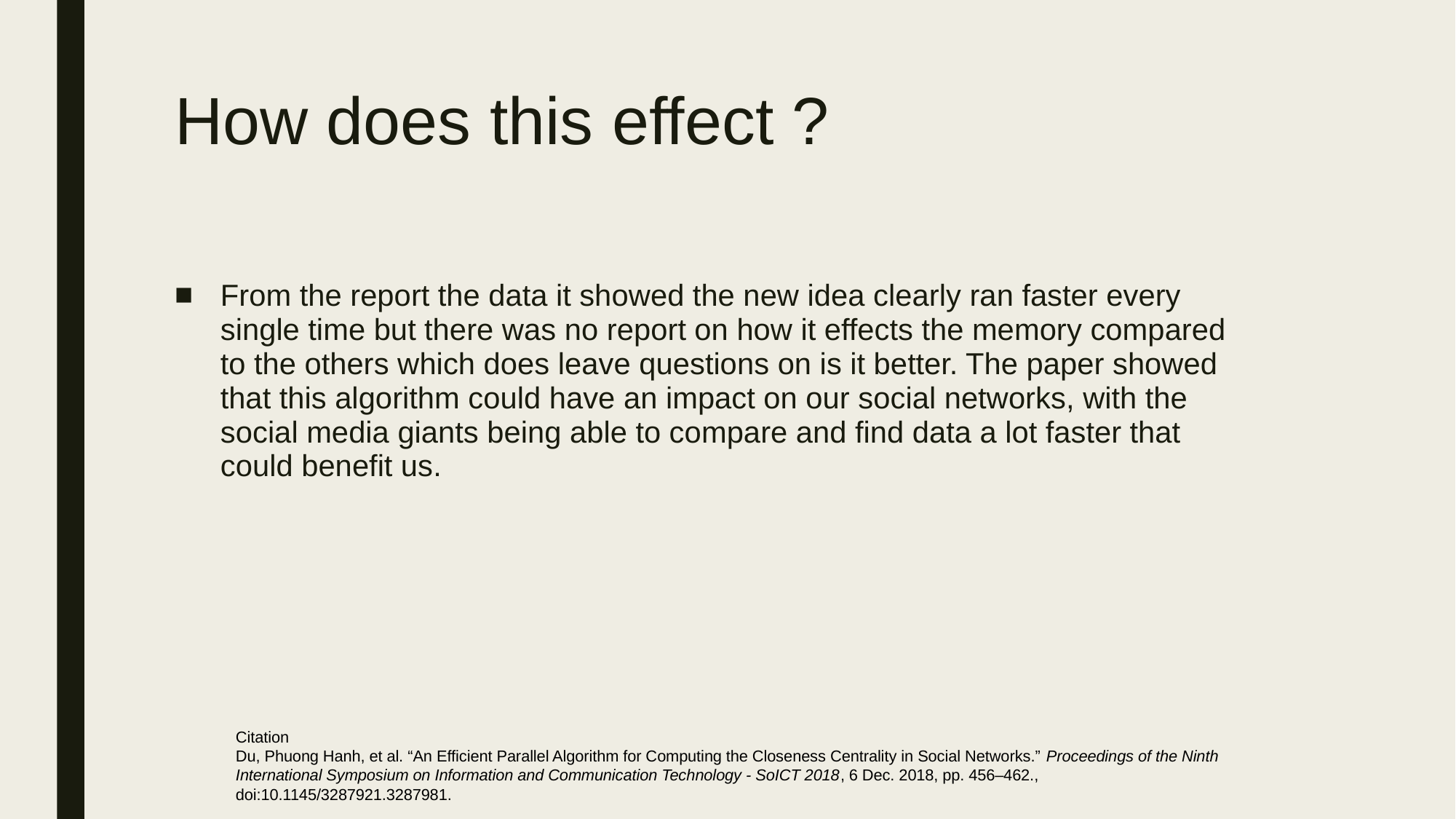

# How does this effect ?
From the report the data it showed the new idea clearly ran faster every single time but there was no report on how it effects the memory compared to the others which does leave questions on is it better. The paper showed that this algorithm could have an impact on our social networks, with the social media giants being able to compare and find data a lot faster that could benefit us.

Citation
Du, Phuong Hanh, et al. “An Efficient Parallel Algorithm for Computing the Closeness Centrality in Social Networks.” Proceedings of the Ninth International Symposium on Information and Communication Technology - SoICT 2018, 6 Dec. 2018, pp. 456–462., doi:10.1145/3287921.3287981.